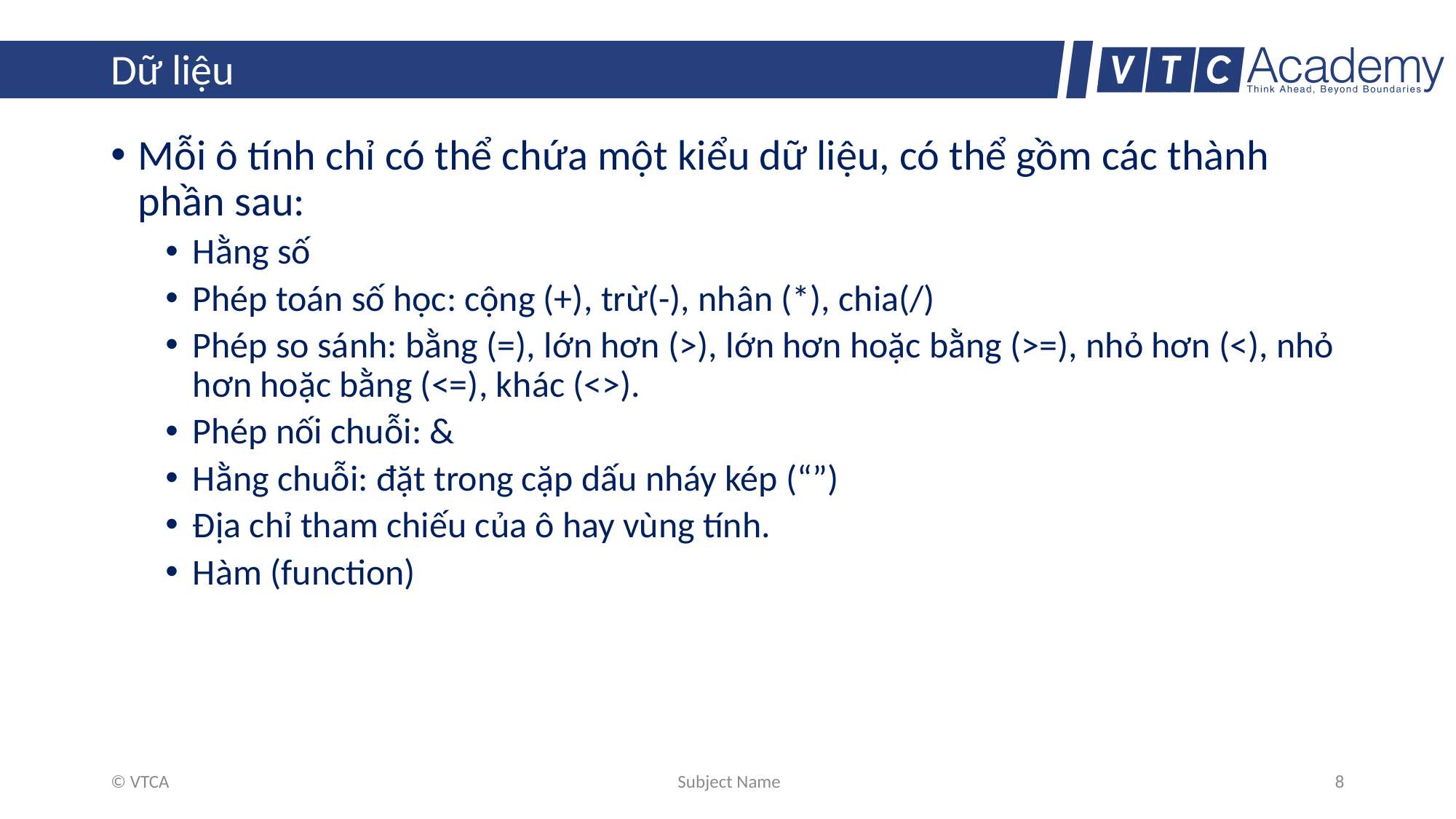

# Dữ liệu
Mỗi ô tính chỉ có thể chứa một kiểu dữ liệu, có thể gồm các thành phần sau:
Hằng số
Phép toán số học: cộng (+), trừ(-), nhân (*), chia(/)
Phép so sánh: bằng (=), lớn hơn (>), lớn hơn hoặc bằng (>=), nhỏ hơn (<), nhỏ hơn hoặc bằng (<=), khác (<>).
Phép nối chuỗi: &
Hằng chuỗi: đặt trong cặp dấu nháy kép (“”)
Địa chỉ tham chiếu của ô hay vùng tính.
Hàm (function)

© VTCA
Subject Name
8